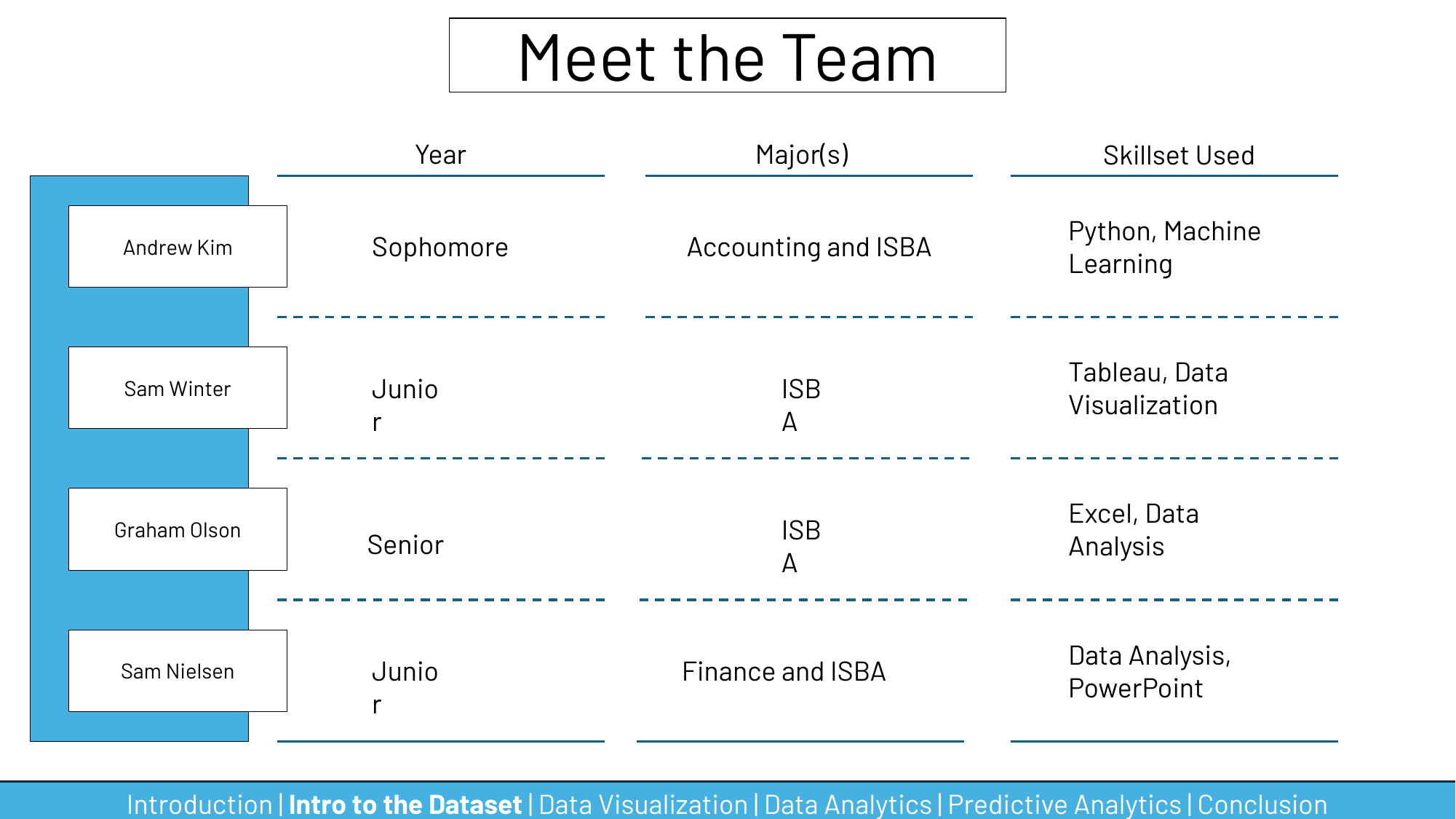

Meet the Team
Year
Major(s)
Skillset Used

Andrew Kim
Python, Machine Learning
Sophomore
Accounting and ISBA
Sam Winter
Tableau, Data Visualization
Junior
ISBA
Graham Olson
Excel, Data Analysis
ISBA
Senior
Sam Nielsen
Data Analysis,
PowerPoint
Finance and ISBA
Junior
Introduction | Intro to the Dataset | Data Visualization | Data Analytics | Predictive Analytics | Conclusion